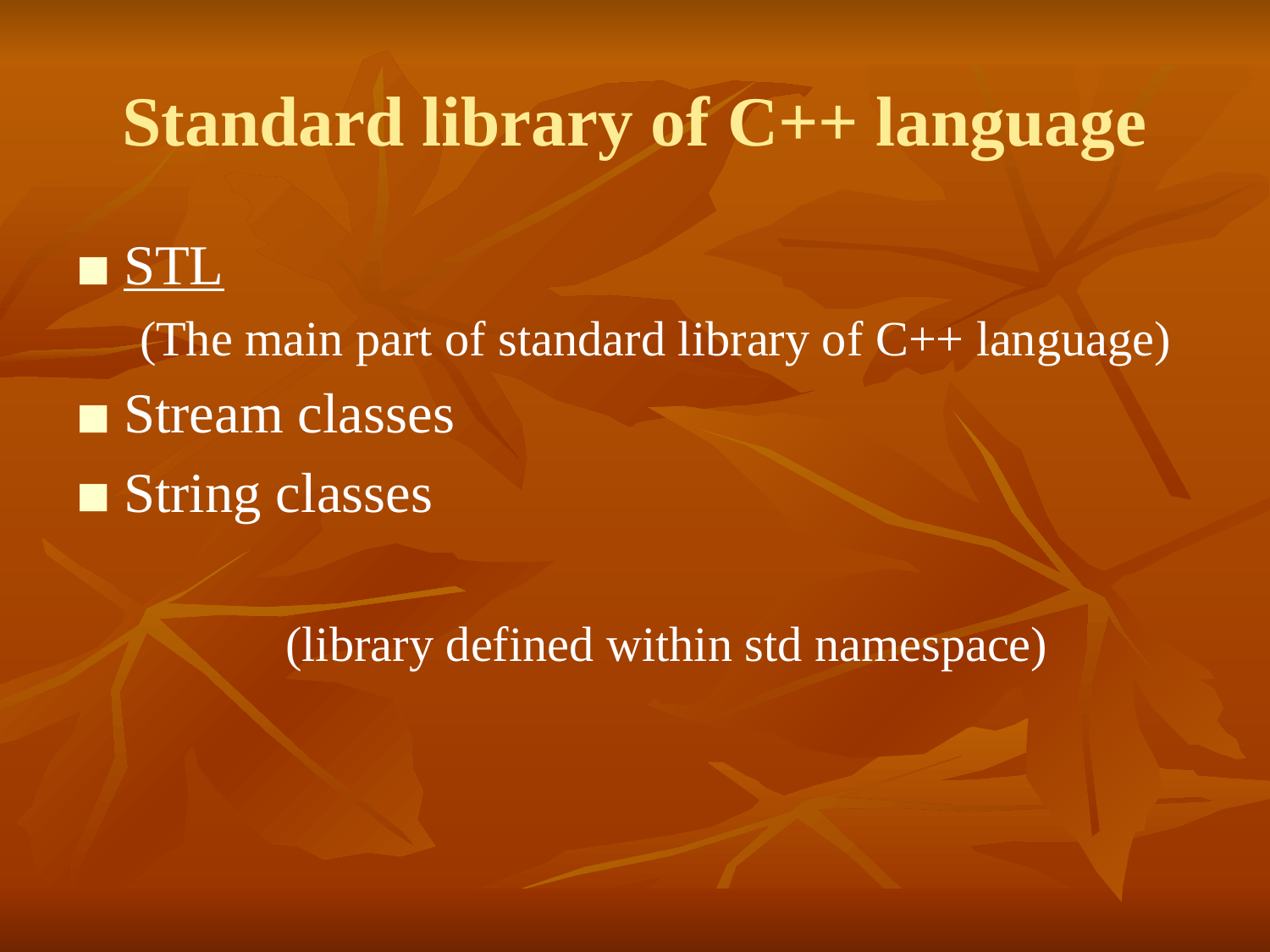

# Standard library of C++ language
STL
(The main part of standard library of C++ language)
Stream classes
String classes

(library defined within std namespace)